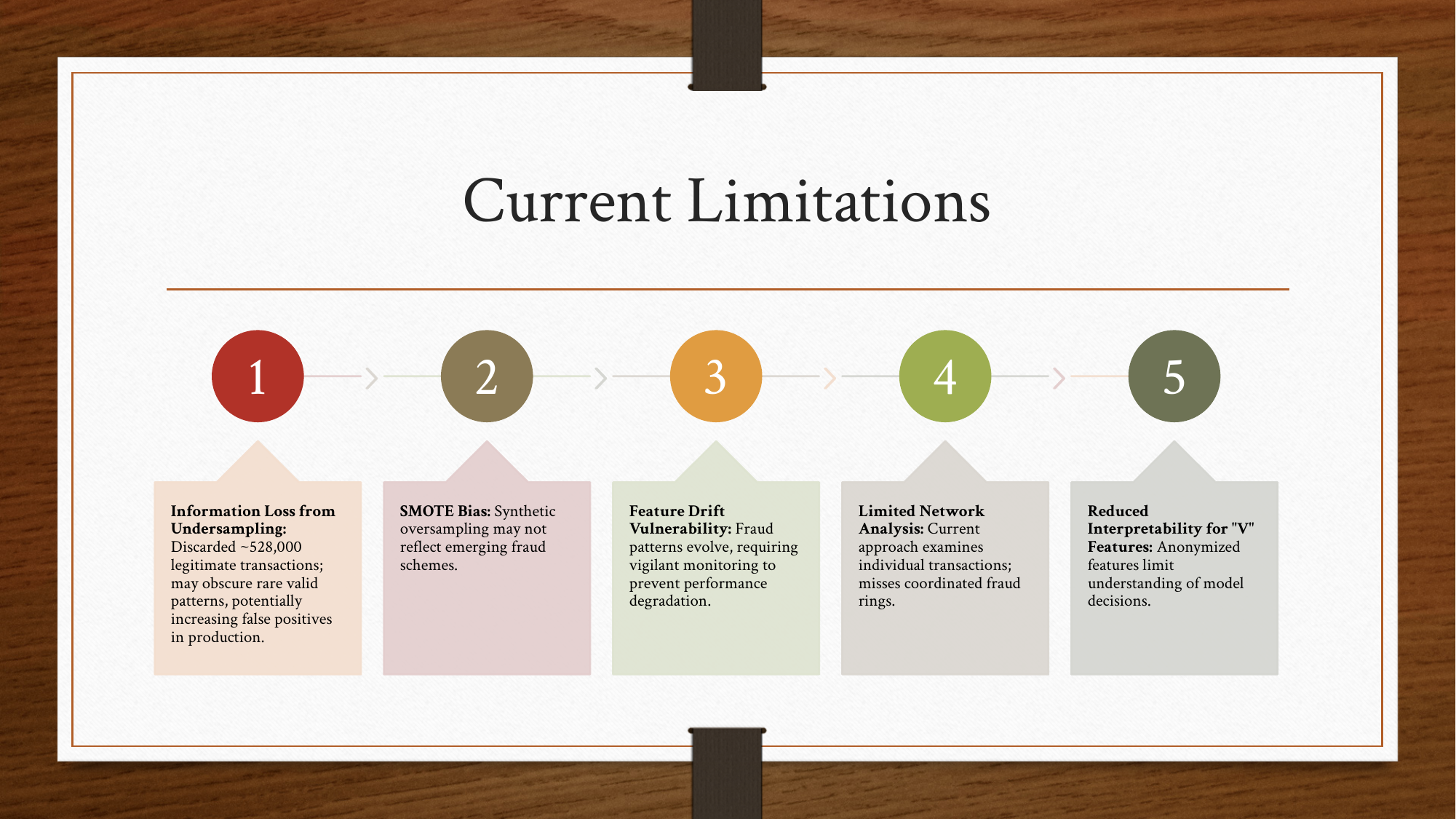

# Current Limitations
1
Information Loss from Undersampling: Discarded ~528,000 legitimate transactions; may obscure rare valid patterns, potentially increasing false positives in production.
2
SMOTE Bias: Synthetic oversampling may not reflect emerging fraud schemes.
3
Feature Drift Vulnerability: Fraud patterns evolve, requiring vigilant monitoring to prevent performance degradation.
4
Limited Network Analysis: Current approach examines individual transactions; misses coordinated fraud rings.
5
Reduced Interpretability for "V" Features: Anonymized features limit understanding of model decisions.